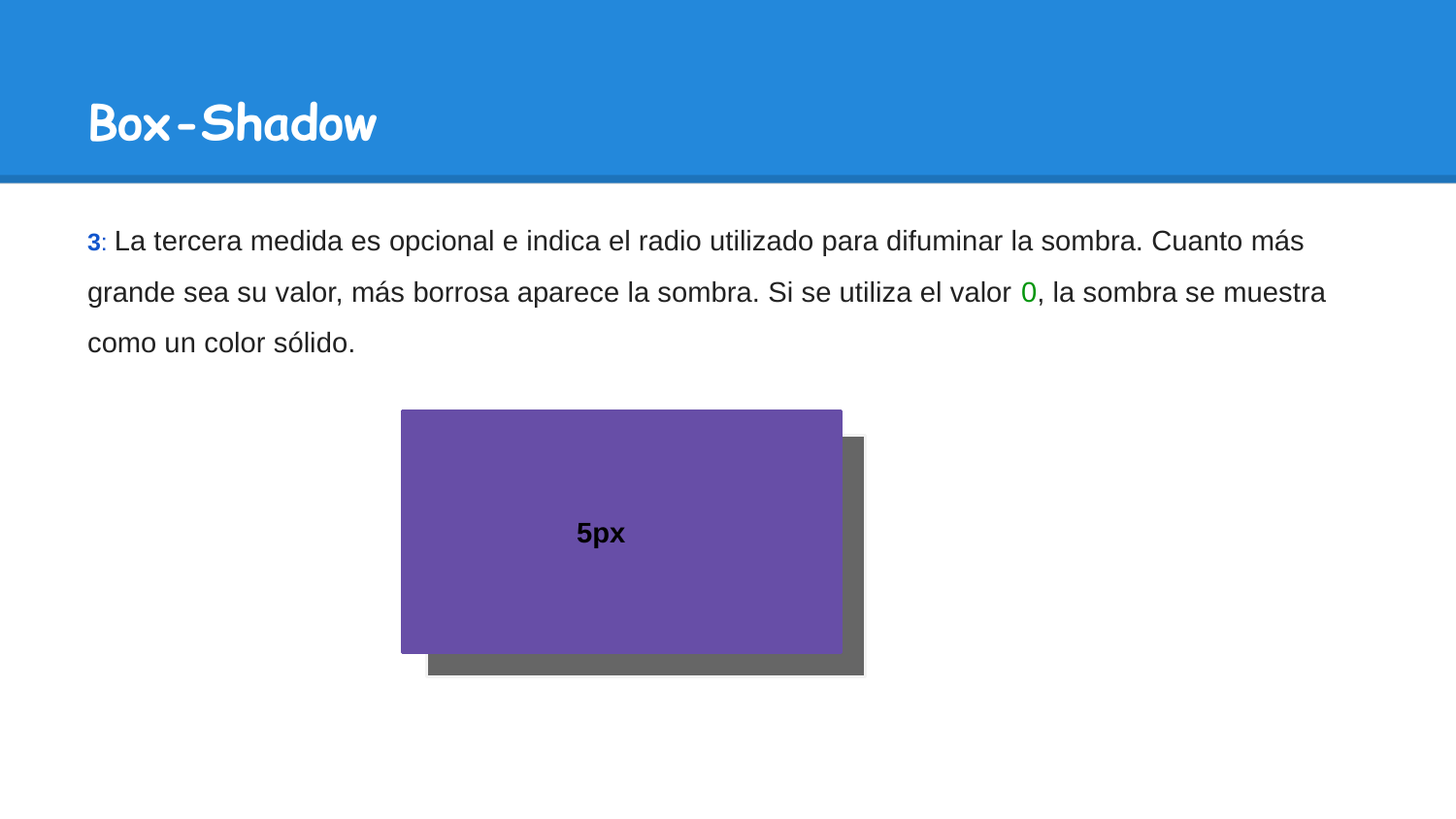

# Box-Shadow
3: La tercera medida es opcional e indica el radio utilizado para difuminar la sombra. Cuanto más grande sea su valor, más borrosa aparece la sombra. Si se utiliza el valor 0, la sombra se muestra como un color sólido.

                    5px